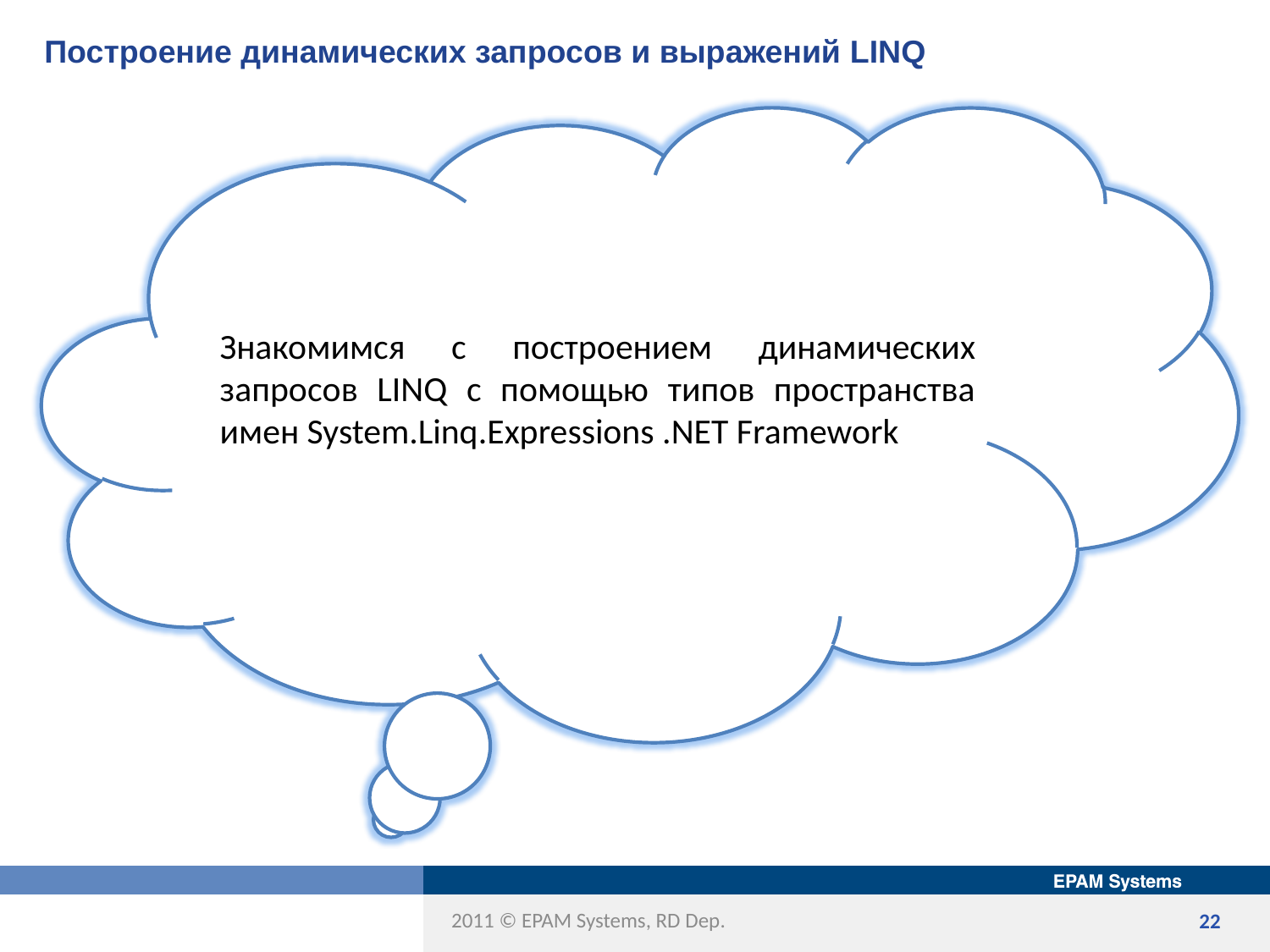

# Построение динамических запросов и выражений LINQ

Знакомимся c построением динамических запросов LINQ с помощью типов пространства имен System.Linq.Expressions .NET Framework